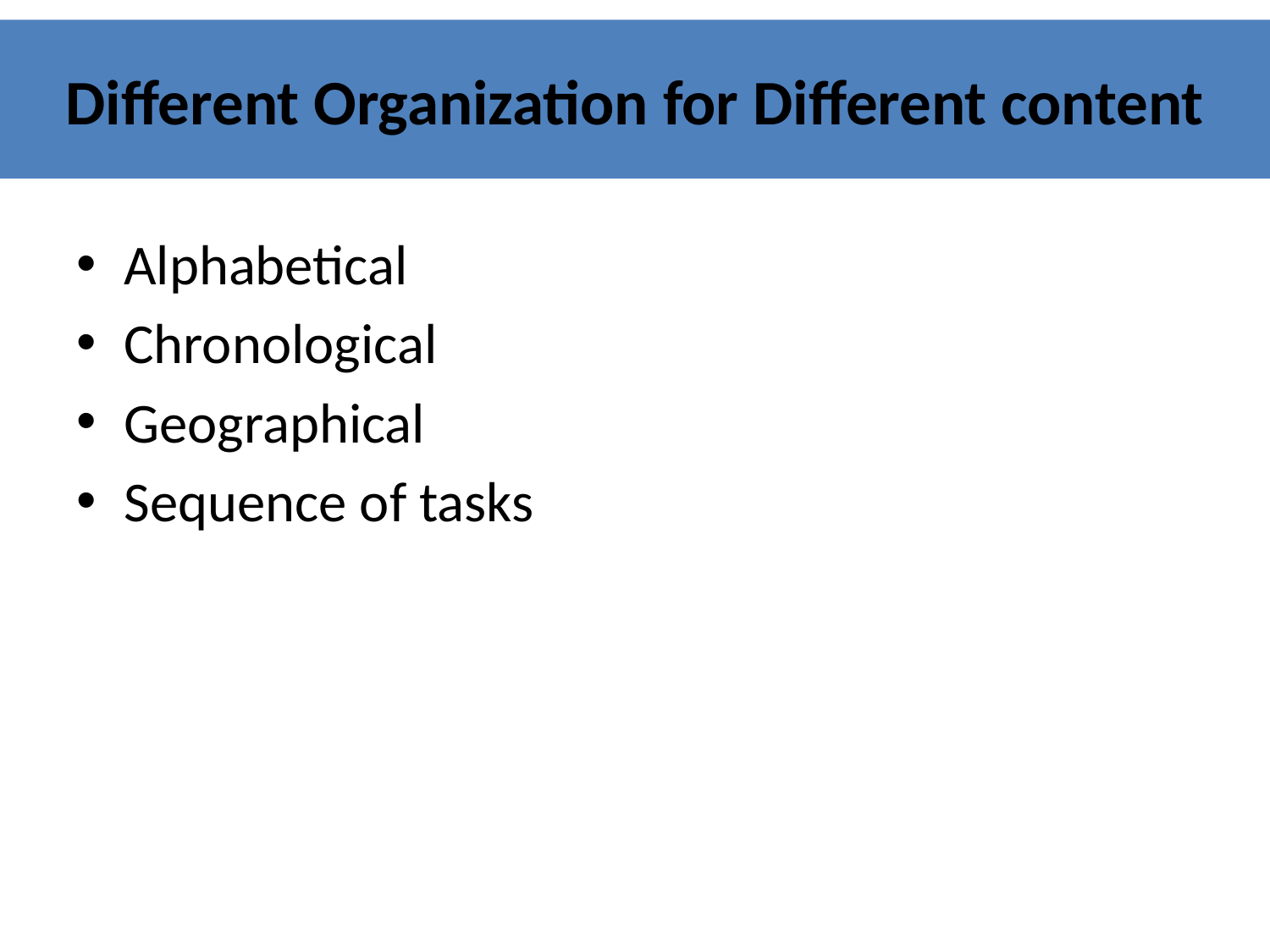

# Different Organization for Different content
Alphabetical
Chronological
Geographical
Sequence of tasks